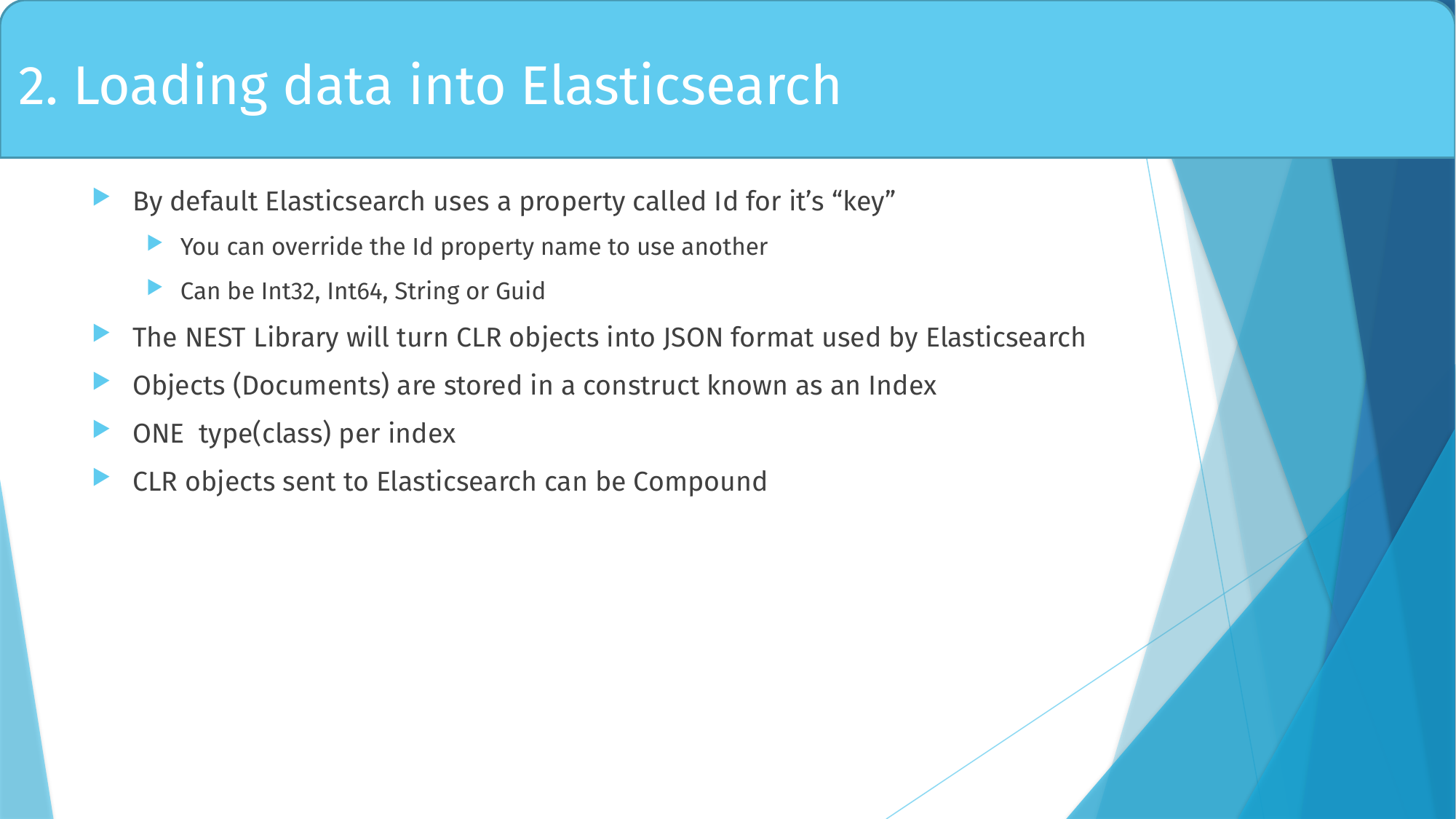

2. Loading data into Elasticsearch
By default Elasticsearch uses a property called Id for it’s “key”
You can override the Id property name to use another
Can be Int32, Int64, String or Guid
The NEST Library will turn CLR objects into JSON format used by Elasticsearch
Objects (Documents) are stored in a construct known as an Index
ONE  type(class) per index
CLR objects sent to Elasticsearch can be Compound